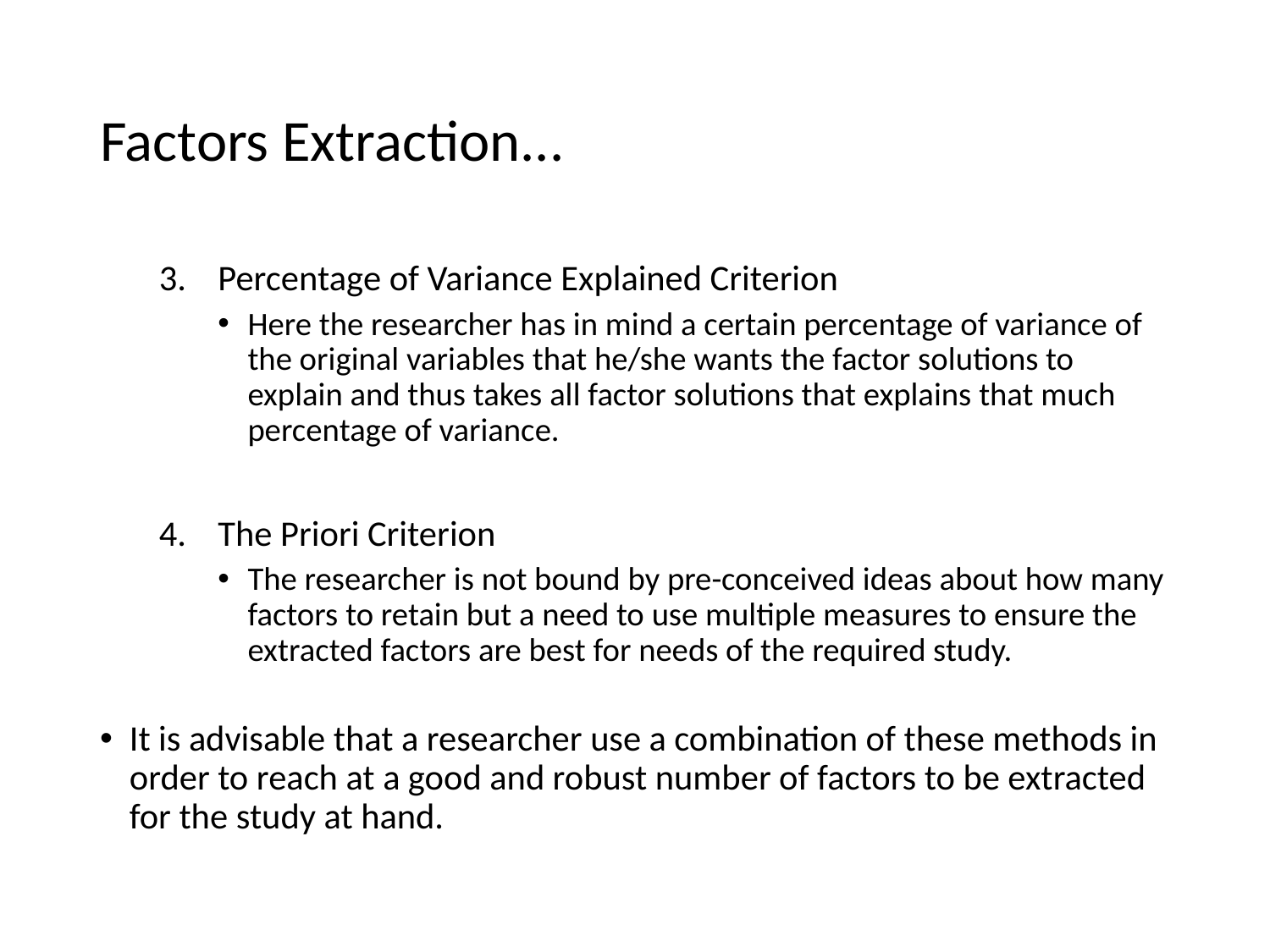

# Factors Extraction...
Percentage of Variance Explained Criterion
Here the researcher has in mind a certain percentage of variance of the original variables that he/she wants the factor solutions to explain and thus takes all factor solutions that explains that much percentage of variance.

The Priori Criterion
The researcher is not bound by pre-conceived ideas about how many factors to retain but a need to use multiple measures to ensure the extracted factors are best for needs of the required study.
It is advisable that a researcher use a combination of these methods in order to reach at a good and robust number of factors to be extracted for the study at hand.